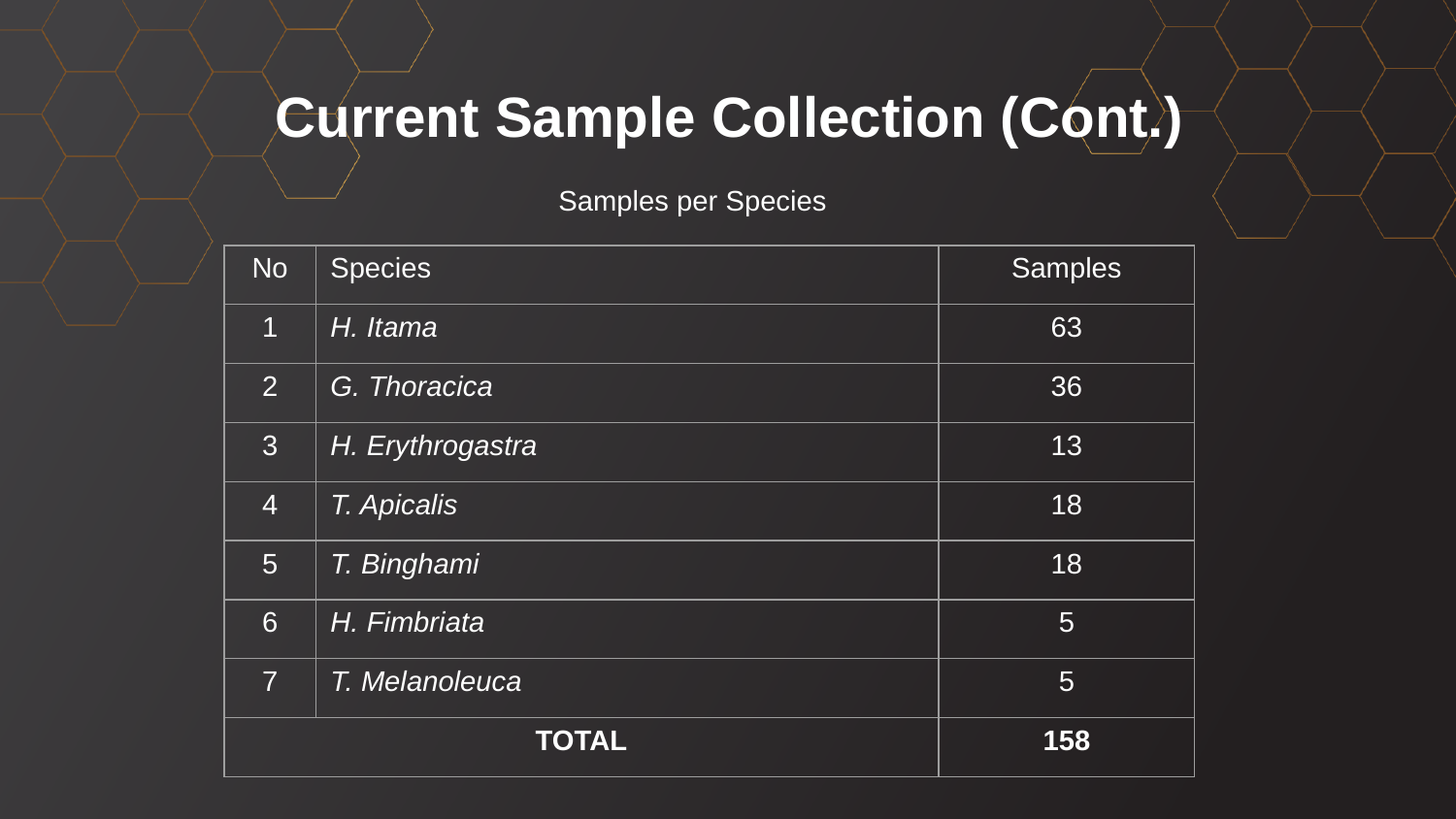

# Current Sample Collection (Cont.)
Samples per Species
| No | Species | Samples |
| --- | --- | --- |
| 1 | H. Itama | 63 |
| 2 | G. Thoracica | 36 |
| 3 | H. Erythrogastra | 13 |
| 4 | T. Apicalis | 18 |
| 5 | T. Binghami | 18 |
| 6 | H. Fimbriata | 5 |
| 7 | T. Melanoleuca | 5 |
| TOTAL |  | 158 |